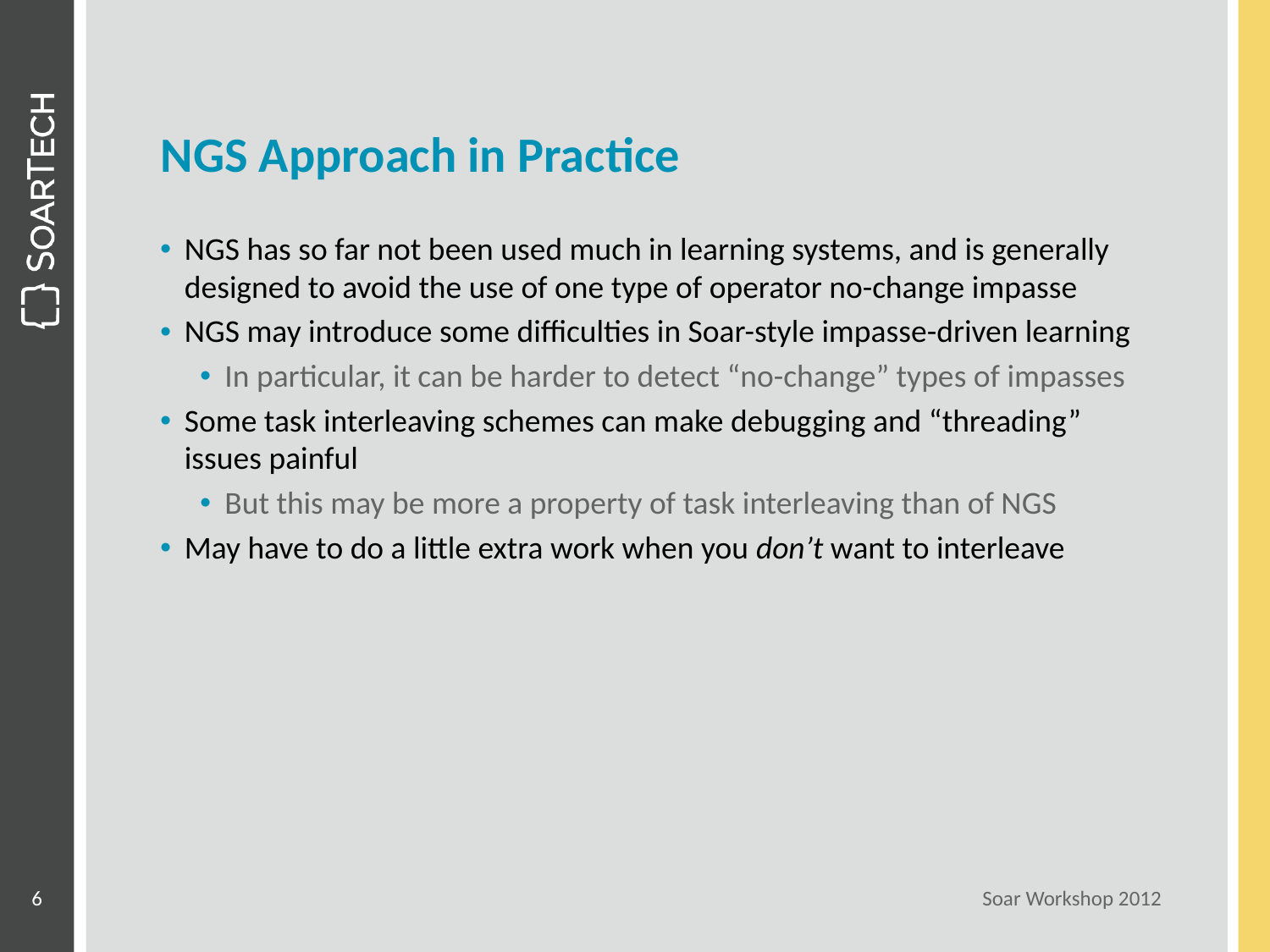

# NGS Approach in Practice
NGS has so far not been used much in learning systems, and is generally designed to avoid the use of one type of operator no-change impasse
NGS may introduce some difficulties in Soar-style impasse-driven learning
In particular, it can be harder to detect “no-change” types of impasses
Some task interleaving schemes can make debugging and “threading” issues painful
But this may be more a property of task interleaving than of NGS
May have to do a little extra work when you don’t want to interleave

6
Soar Workshop 2012